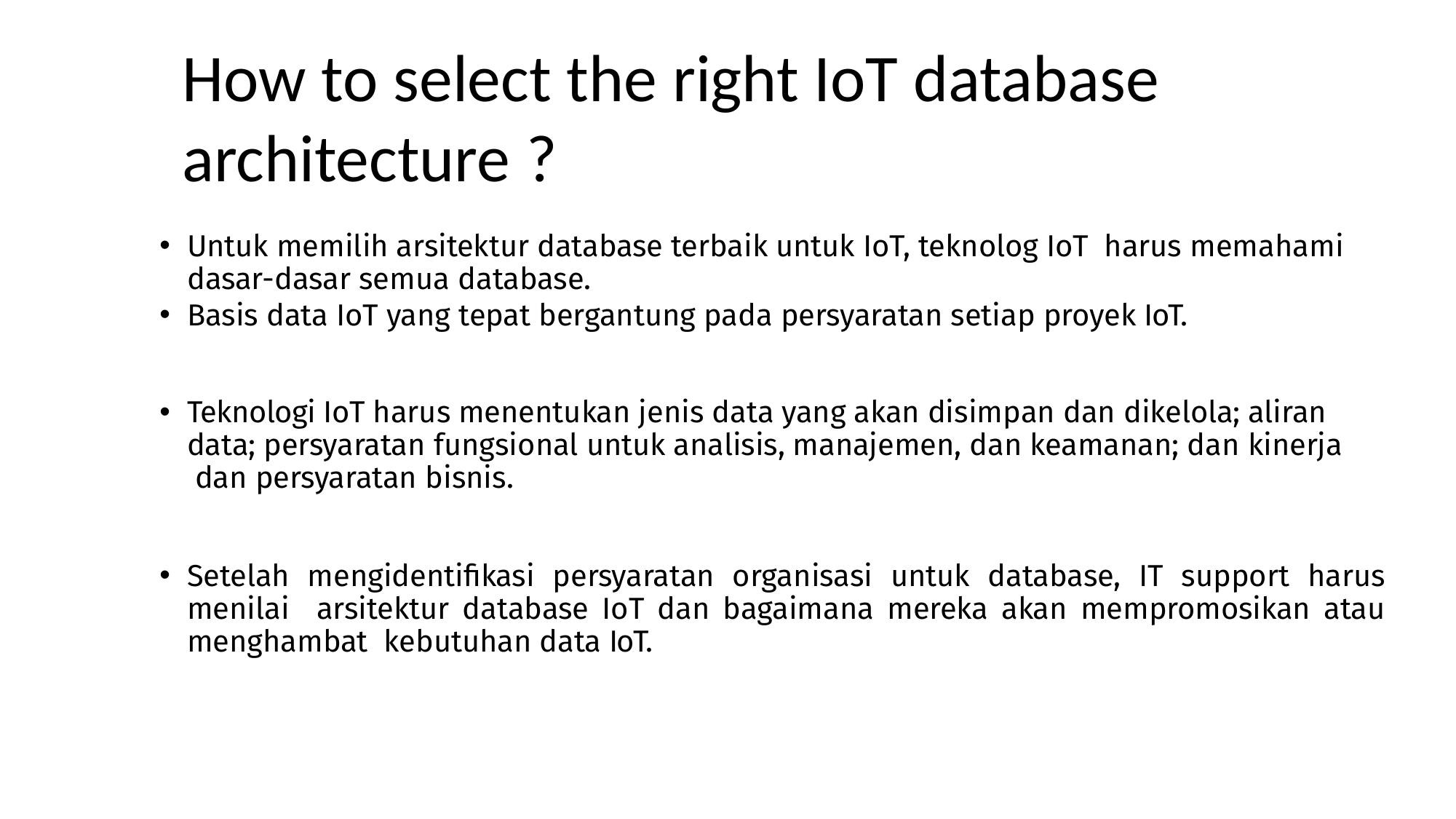

How to select the right IoT database architecture ?
Untuk memilih arsitektur database terbaik untuk IoT, teknolog IoT  harus memahami dasar-dasar semua database.
Basis data IoT yang tepat bergantung pada persyaratan setiap proyek IoT.

Teknologi IoT harus menentukan jenis data yang akan disimpan dan dikelola; aliran  data; persyaratan fungsional untuk analisis, manajemen, dan keamanan; dan kinerja  dan persyaratan bisnis.

Setelah mengidentifikasi persyaratan organisasi untuk database, IT support harus menilai  arsitektur database IoT dan bagaimana mereka akan mempromosikan atau menghambat  kebutuhan data IoT.